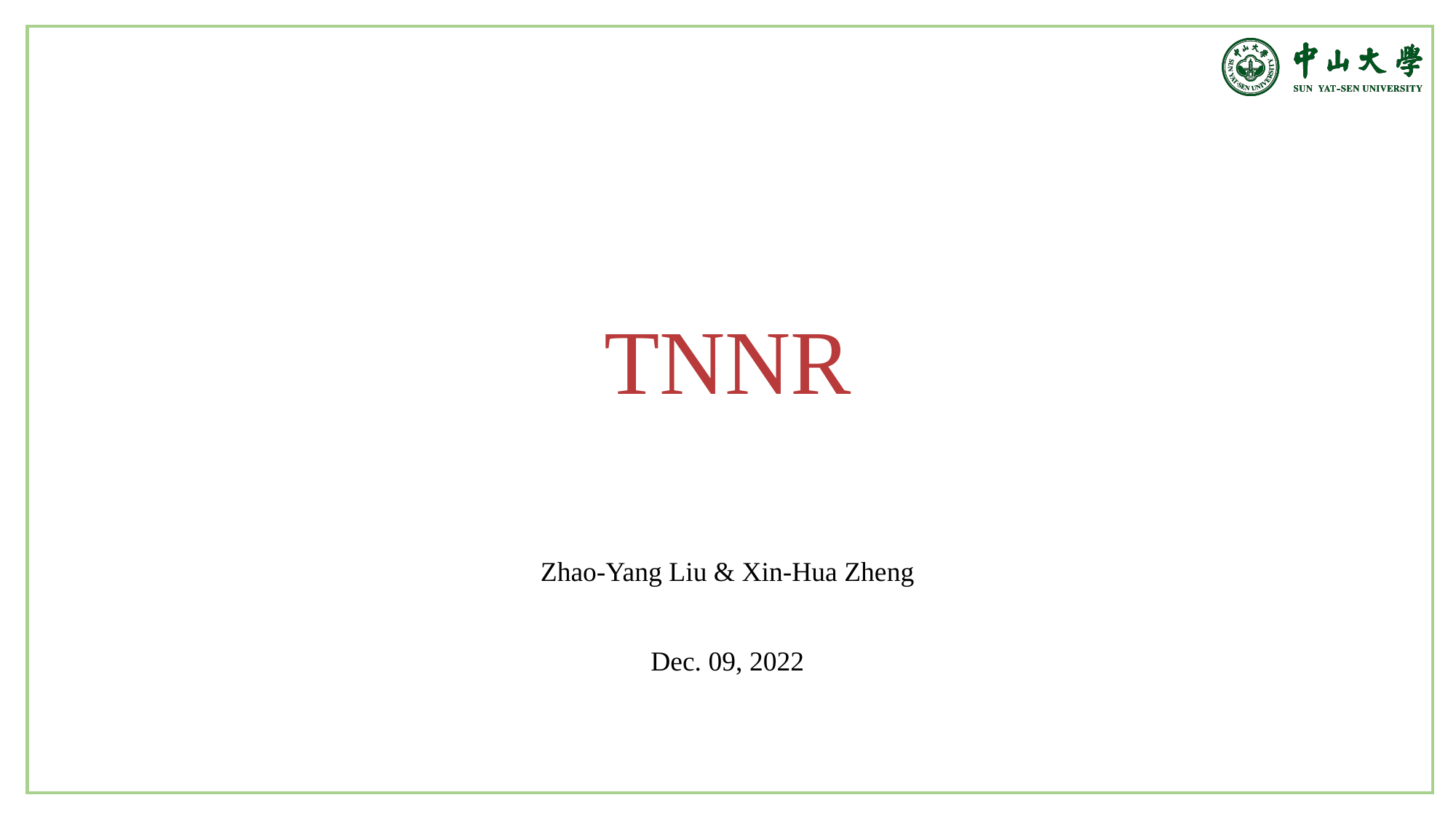

# TNNR
Zhao-Yang Liu & Xin-Hua Zheng

Dec. 09, 2022